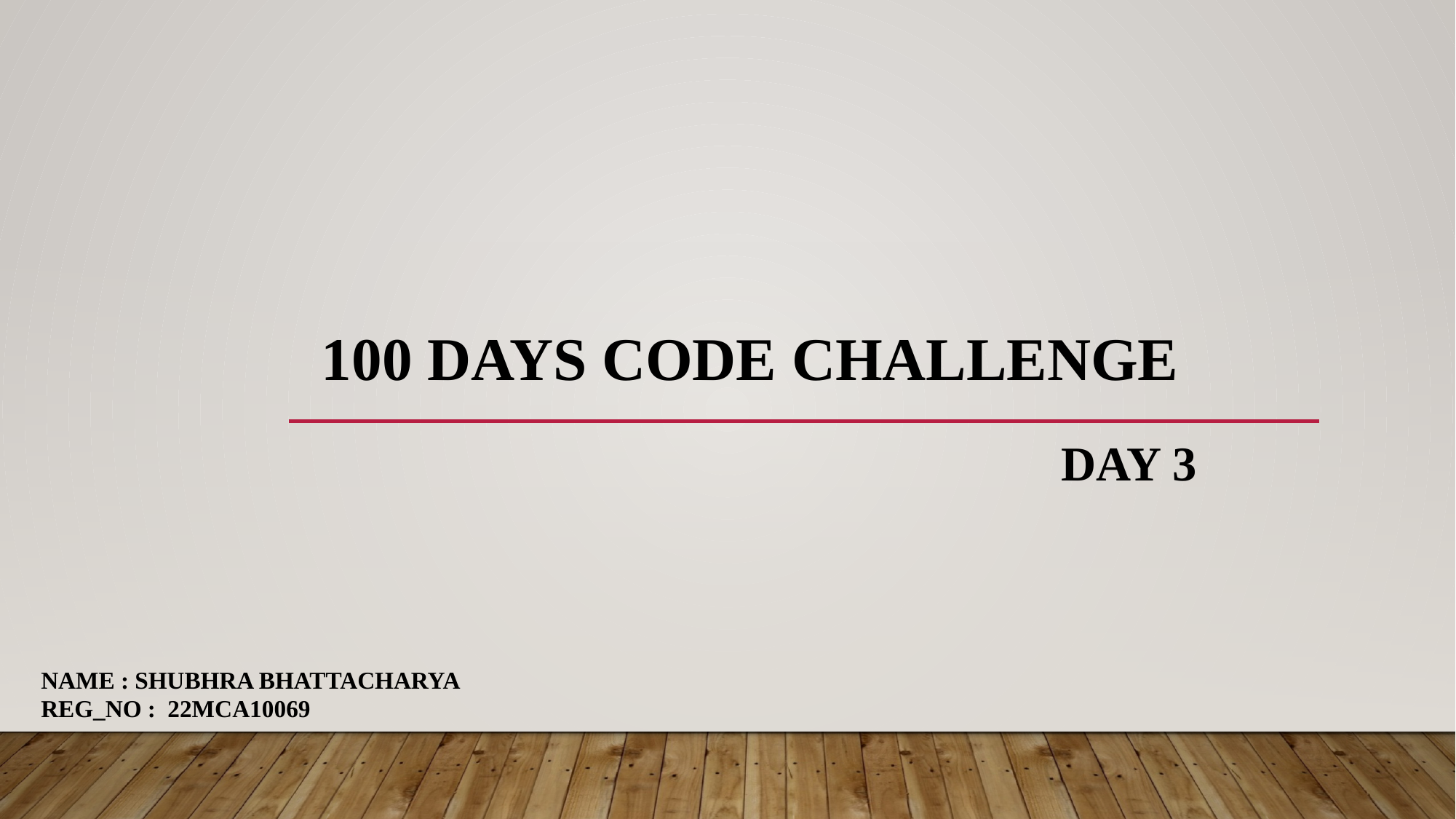

# 100 days code challenge
Day 3
NAME : SHUBHRA BHATTACHARYA
REG_NO :  22MCA10069